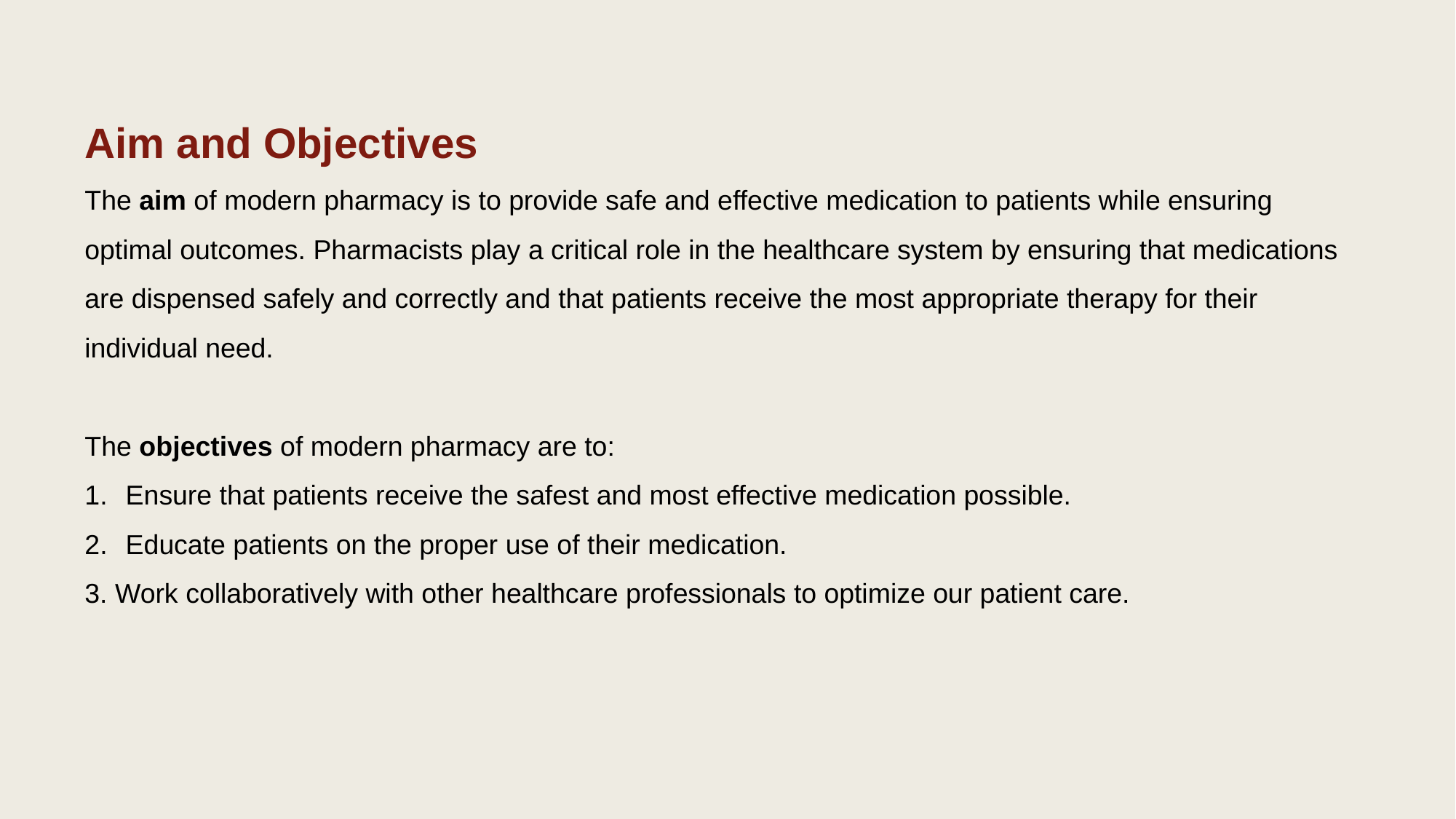

Aim and Objectives
The aim of modern pharmacy is to provide safe and effective medication to patients while ensuring optimal outcomes. Pharmacists play a critical role in the healthcare system by ensuring that medications are dispensed safely and correctly and that patients receive the most appropriate therapy for their individual need.

The objectives of modern pharmacy are to:
Ensure that patients receive the safest and most effective medication possible.
Educate patients on the proper use of their medication.
3. Work collaboratively with other healthcare professionals to optimize our patient care.